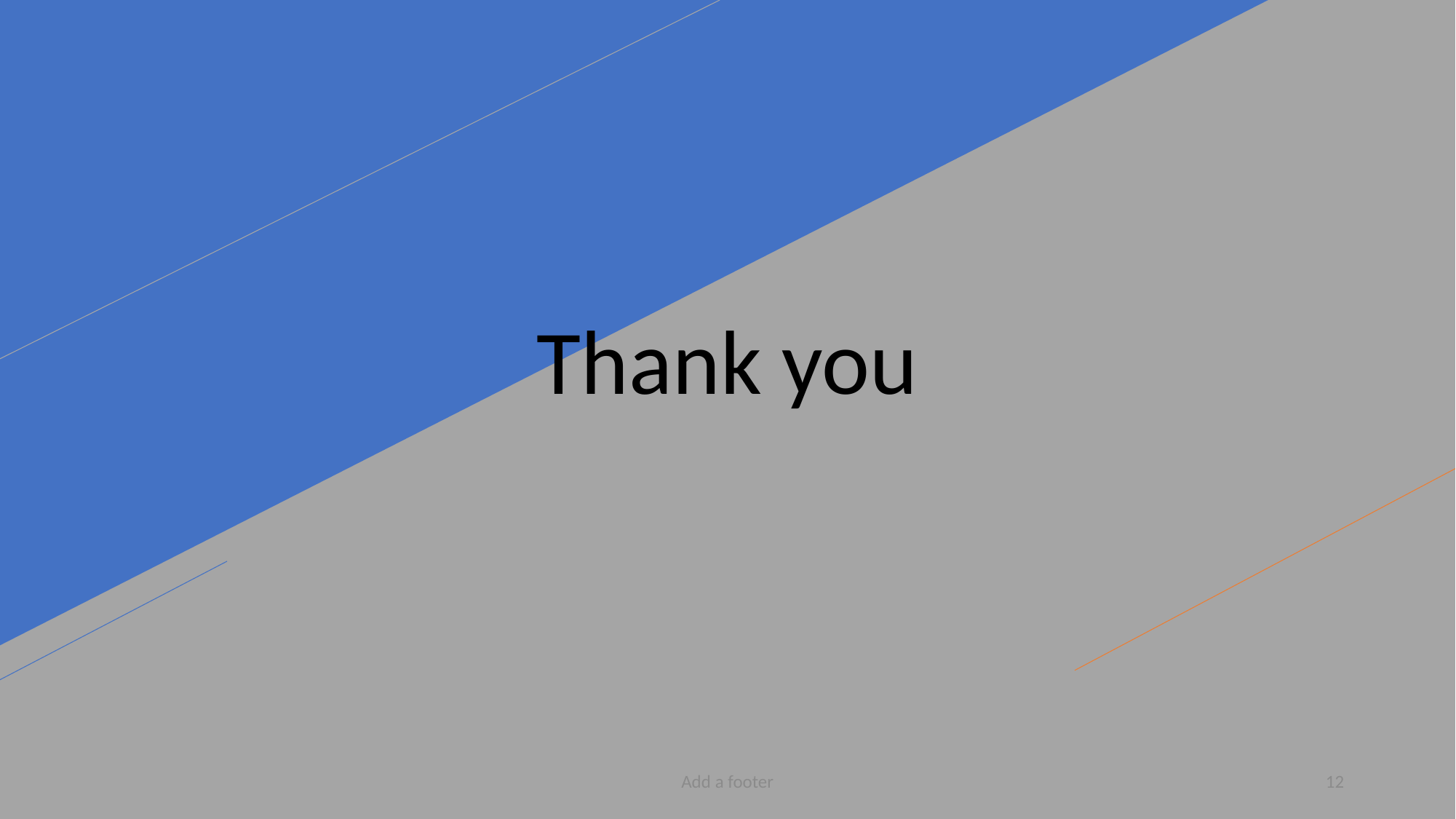

# Thank you
Add a footer
12